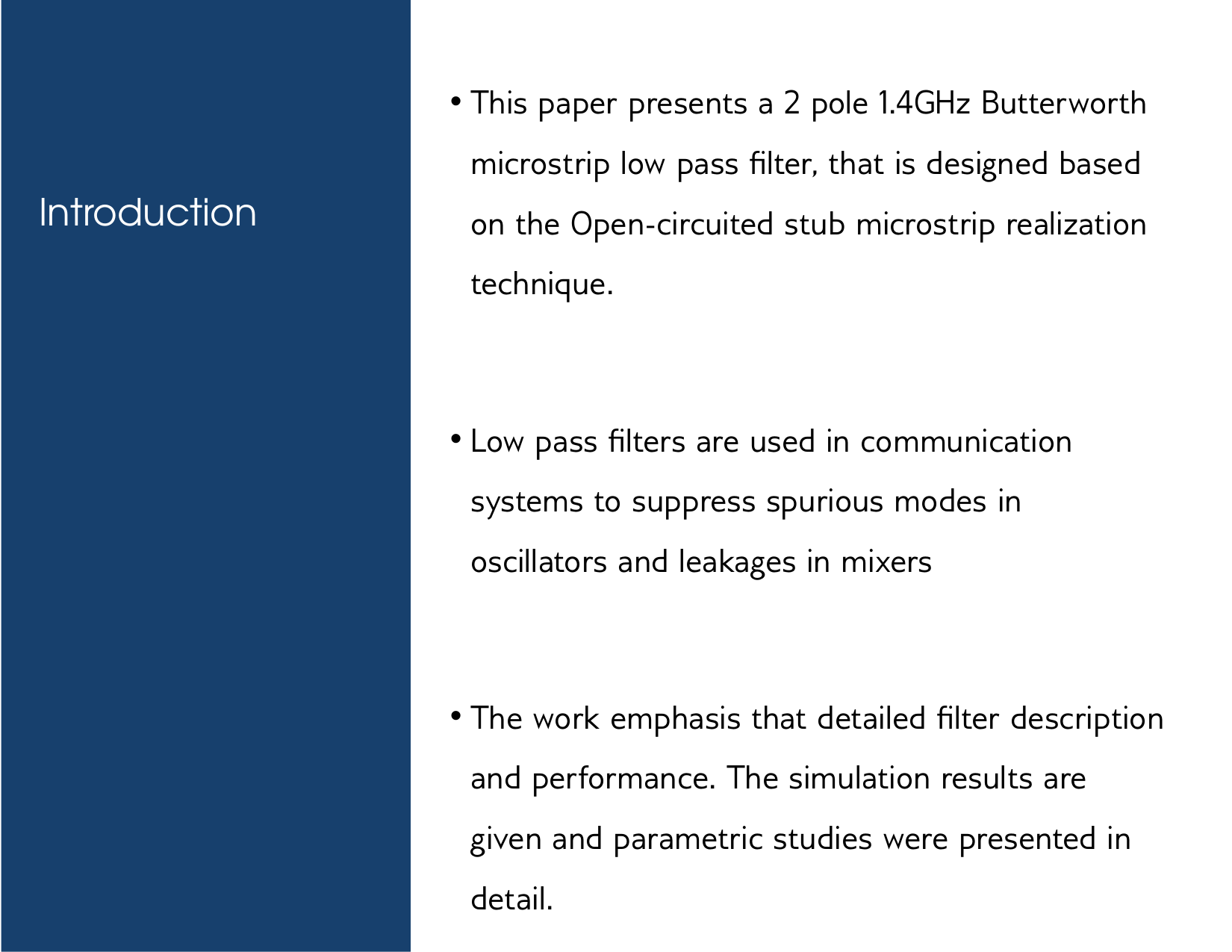

This paper presents a 2 pole 1.4GHz Butterworth microstrip low pass filter, that is designed based on the Open-circuited stub microstrip realization technique.

Low pass filters are used in communication systems to suppress spurious modes in oscillators and leakages in mixers

The work emphasis that detailed filter description and performance. The simulation results are given and parametric studies were presented in detail.
Introduction